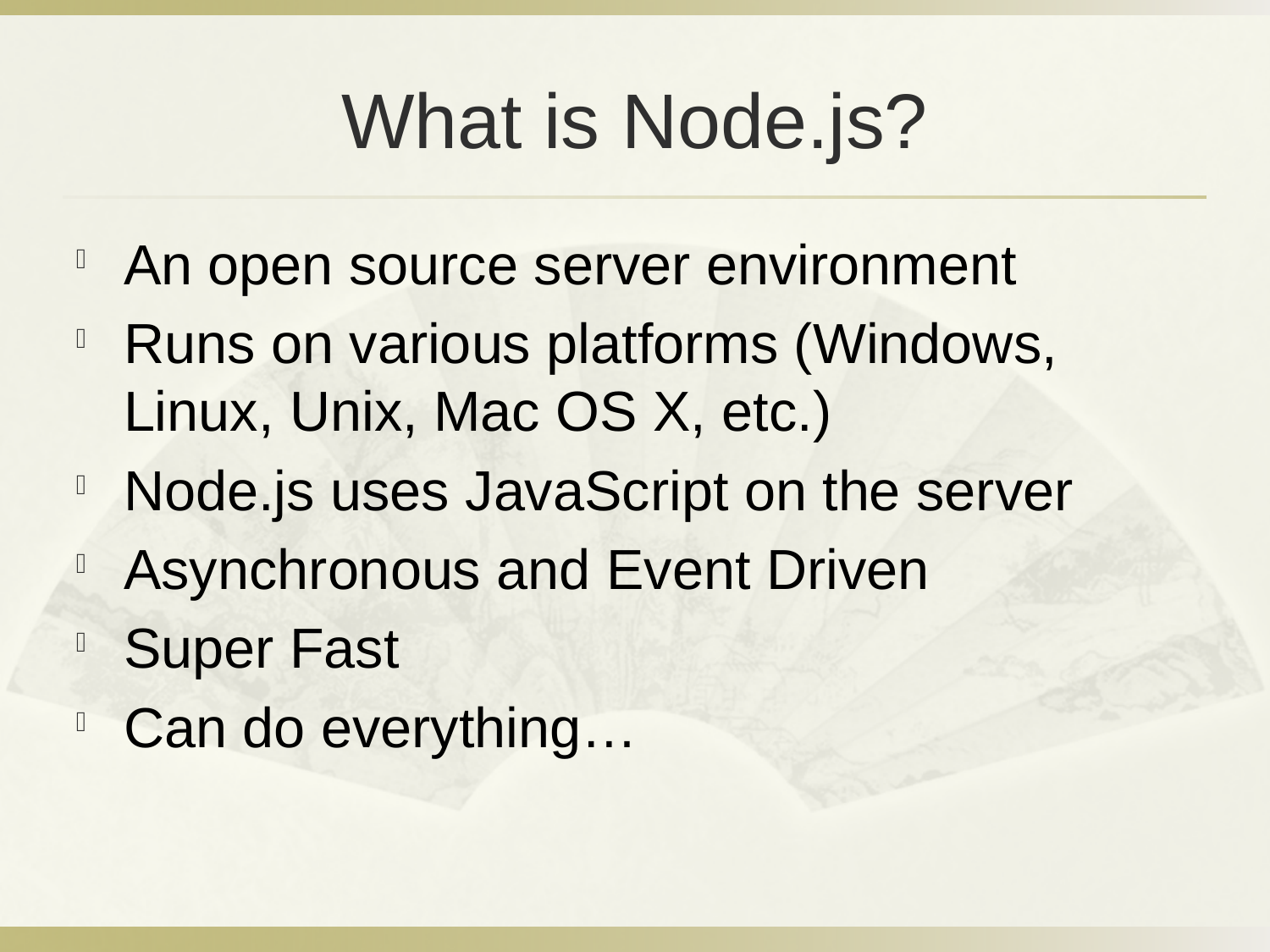

# What is Node.js?
An open source server environment
Runs on various platforms (Windows, Linux, Unix, Mac OS X, etc.)
Node.js uses JavaScript on the server
Asynchronous and Event Driven
Super Fast
Can do everything…